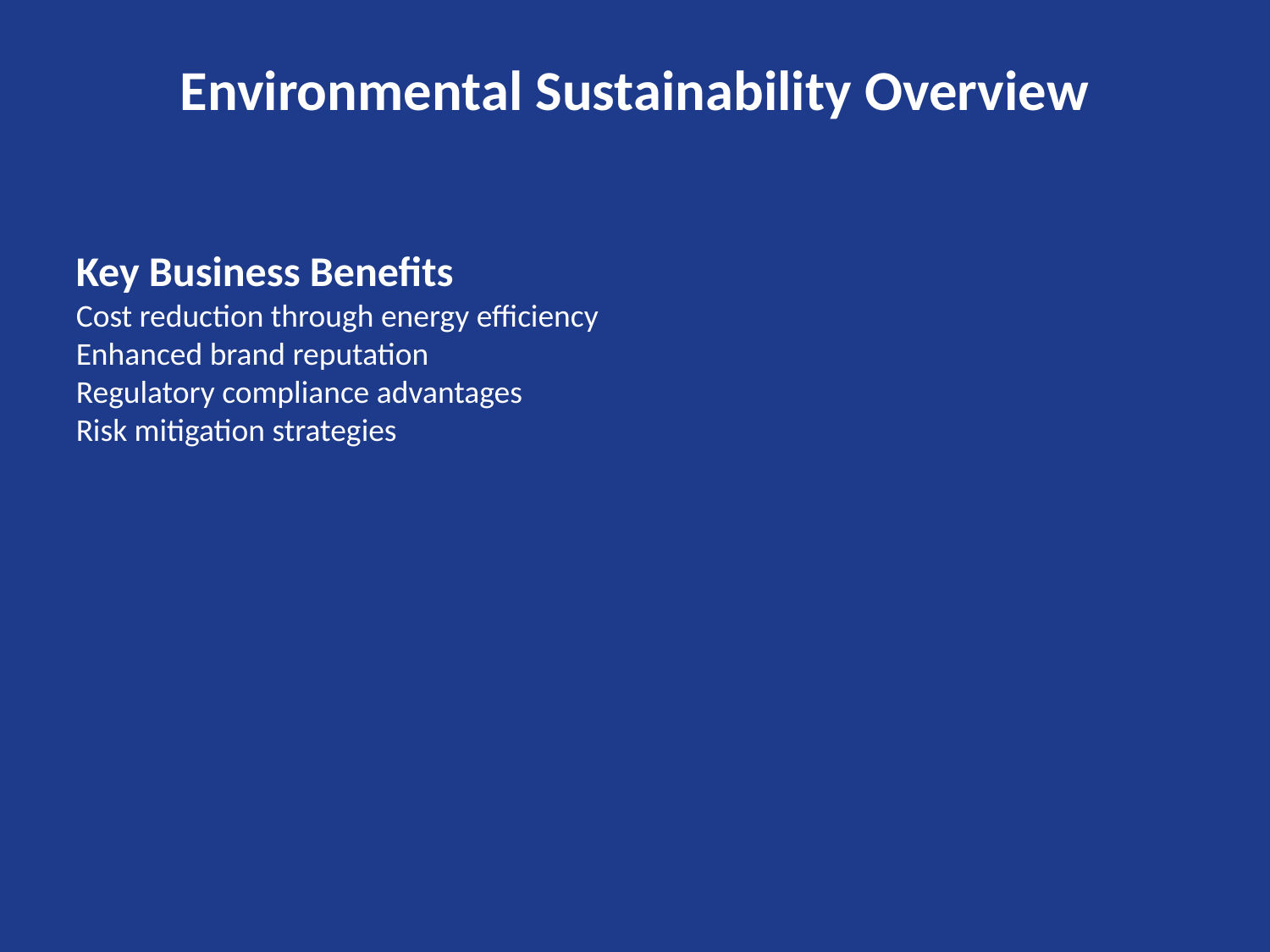

Environmental Sustainability Overview
Key Business Benefits
Cost reduction through energy efficiency
Enhanced brand reputation
Regulatory compliance advantages
Risk mitigation strategies